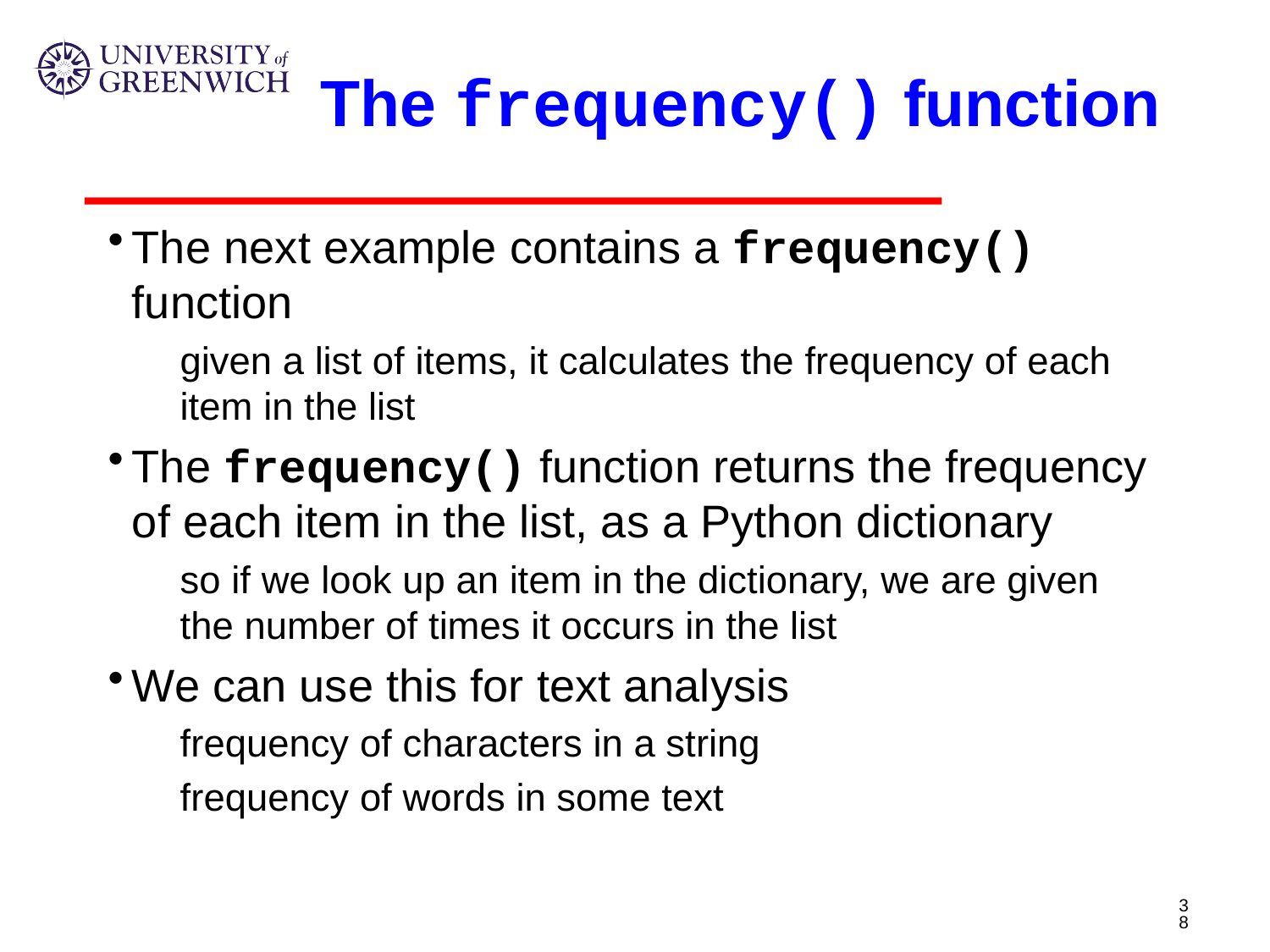

# The frequency() function
The next example contains a frequency() function
given a list of items, it calculates the frequency of each item in the list
The frequency() function returns the frequency of each item in the list, as a Python dictionary
so if we look up an item in the dictionary, we are given the number of times it occurs in the list
We can use this for text analysis
frequency of characters in a string
frequency of words in some text

38